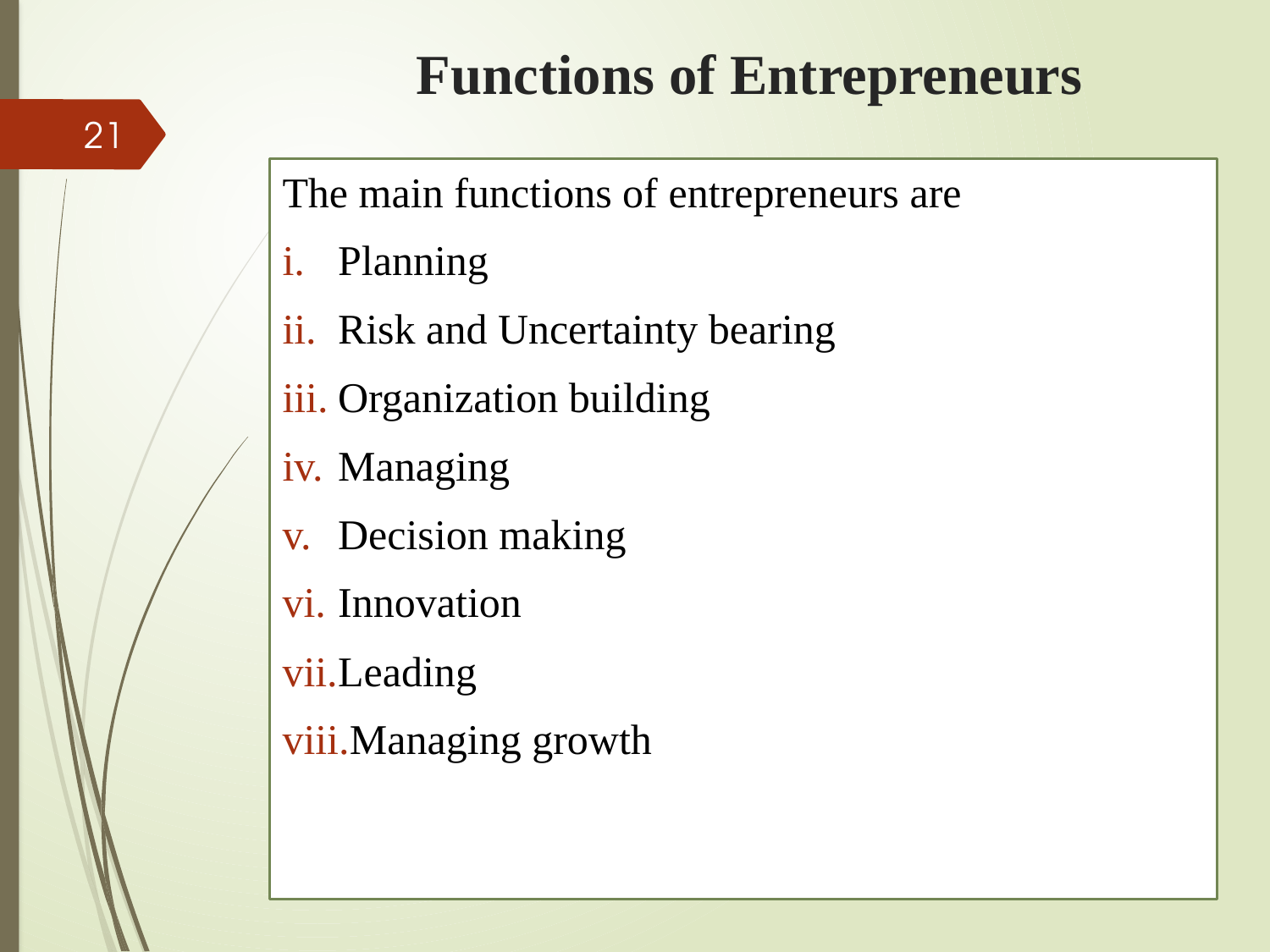

# Functions of Entrepreneurs
21
The main functions of entrepreneurs are
Planning
Risk and Uncertainty bearing
Organization building
Managing
Decision making
Innovation
Leading
Managing growth